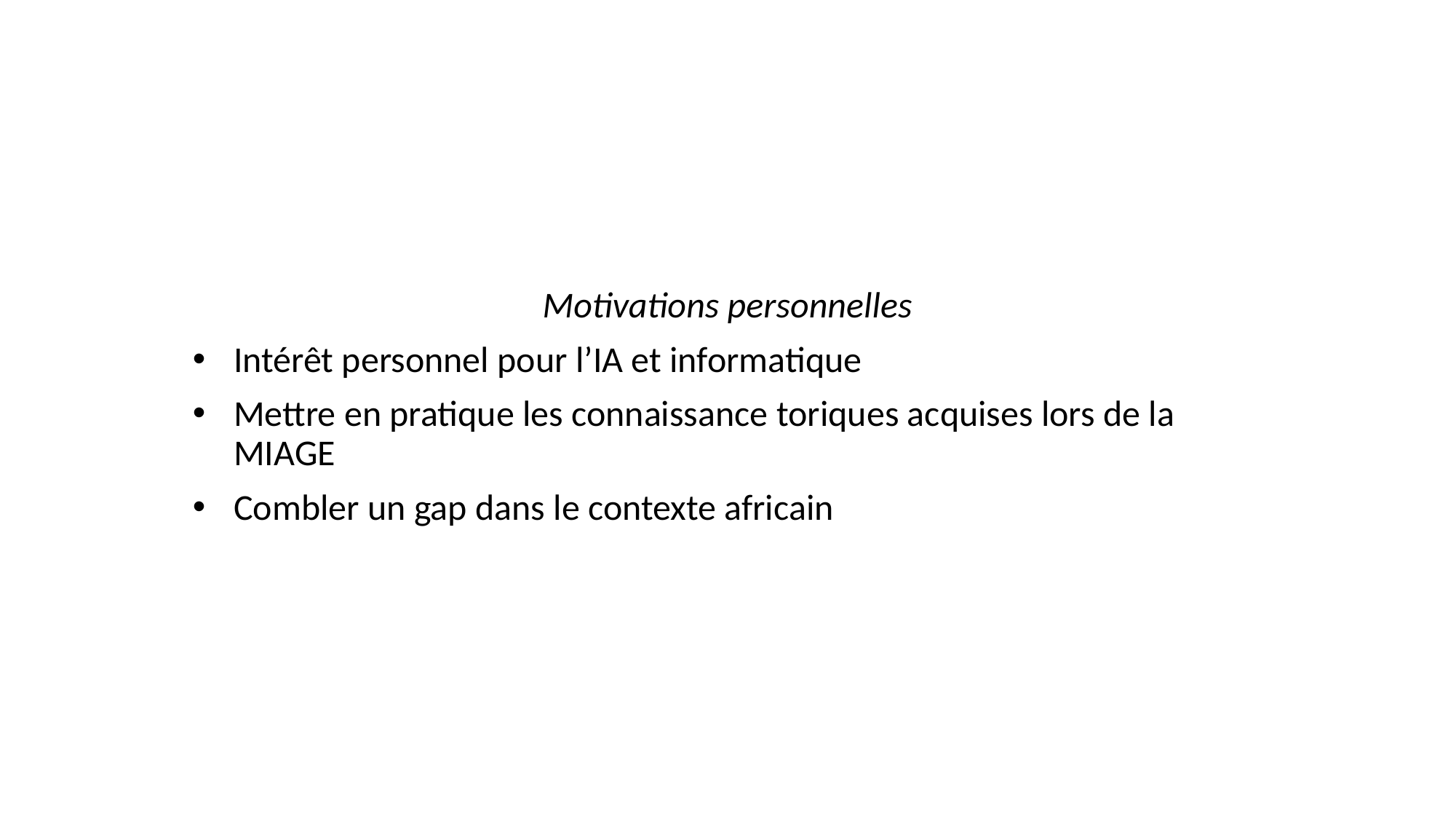

Motivations personnelles
Intérêt personnel pour l’IA et informatique
Mettre en pratique les connaissance toriques acquises lors de la MIAGE
Combler un gap dans le contexte africain